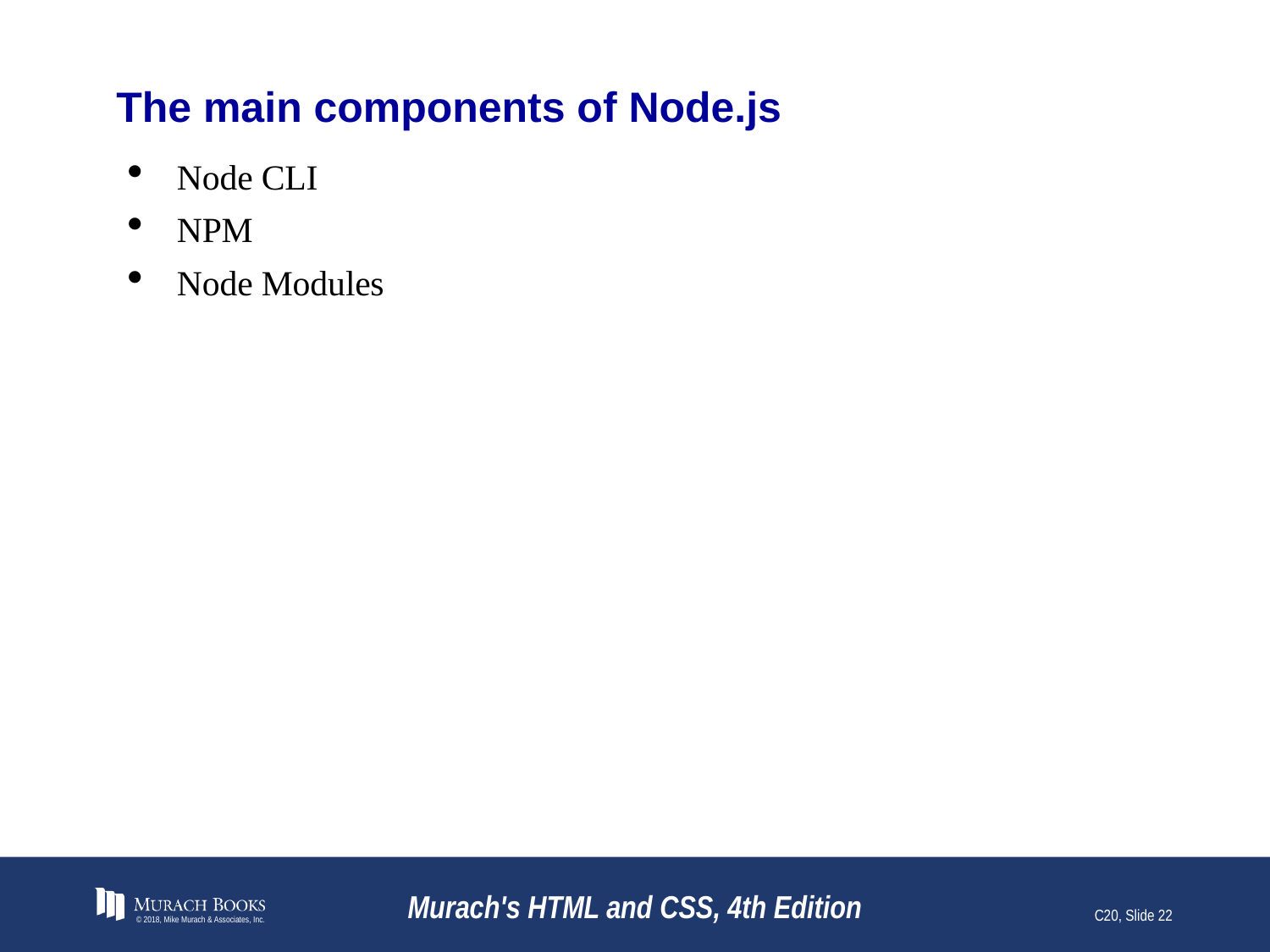

# The main components of Node.js
Node CLI
NPM
Node Modules

© 2018, Mike Murach & Associates, Inc.
Murach's HTML and CSS, 4th Edition

C20, Slide 22